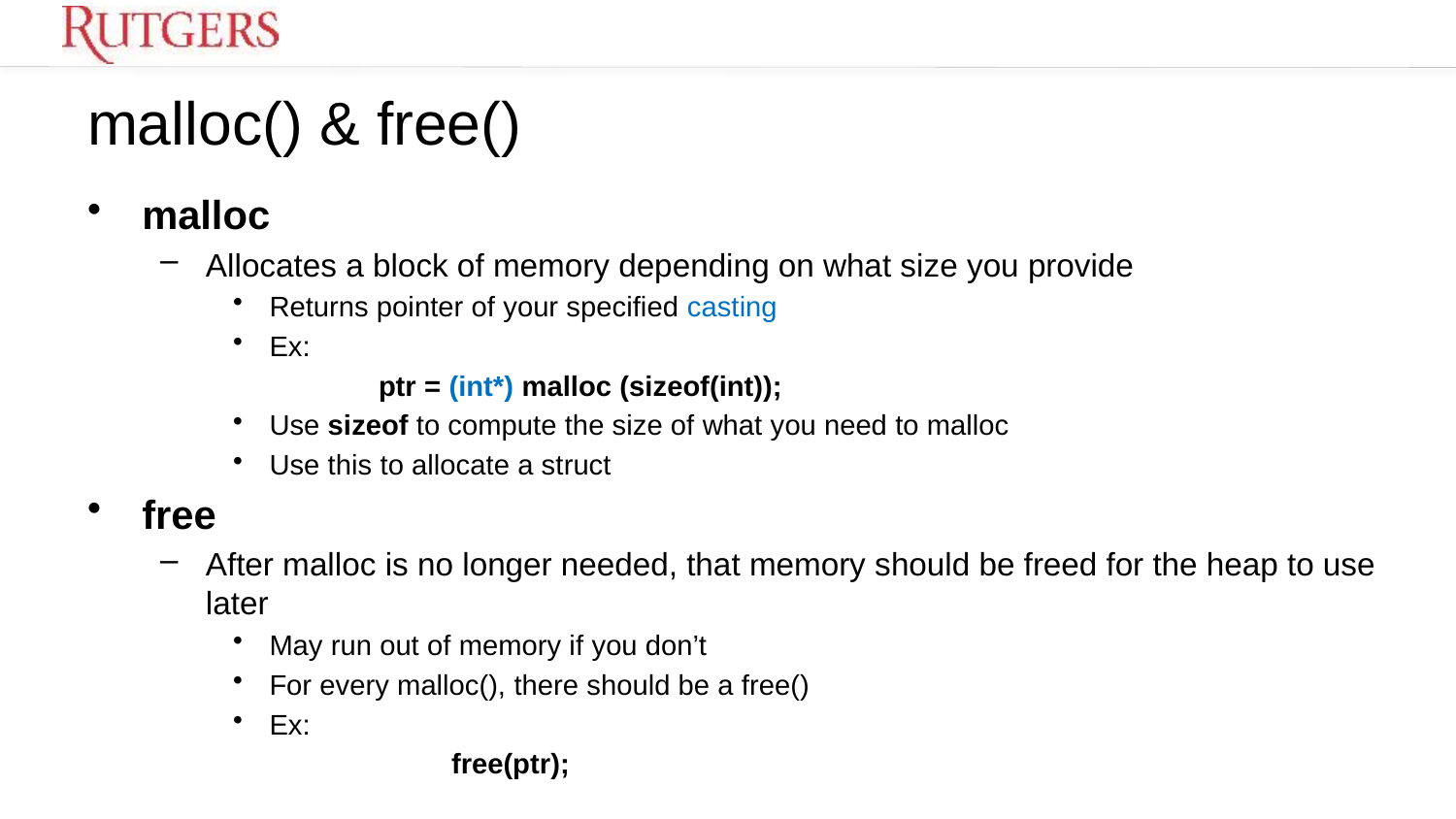

# malloc() & free()
malloc
Allocates a block of memory depending on what size you provide
Returns pointer of your specified casting
Ex:
	ptr = (int*) malloc (sizeof(int));
Use sizeof to compute the size of what you need to malloc
Use this to allocate a struct
free
After malloc is no longer needed, that memory should be freed for the heap to use later
May run out of memory if you don’t
For every malloc(), there should be a free()
Ex:
	free(ptr);